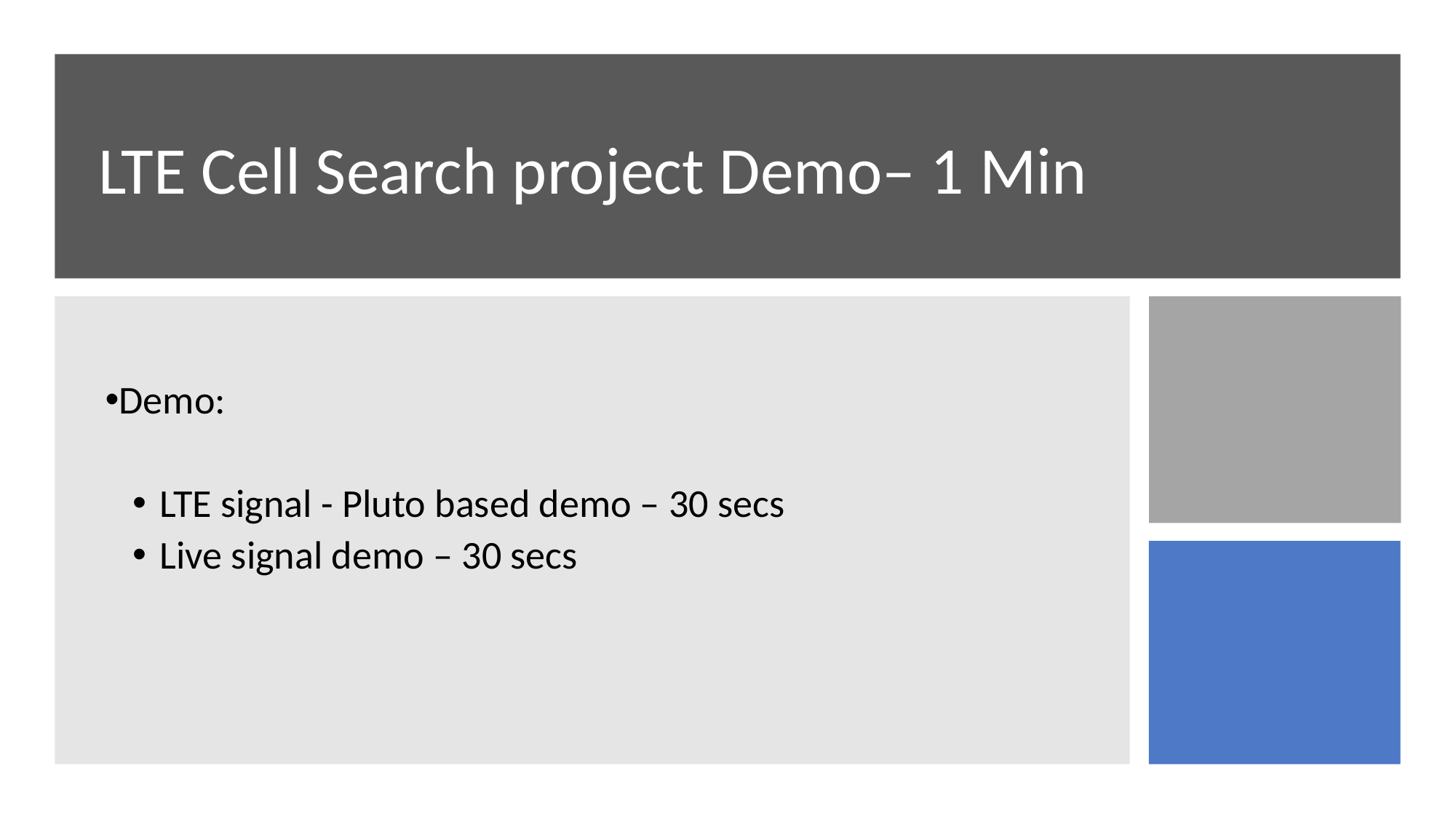

# LTE Cell Search project Demo– 1 Min

Demo:

LTE signal - Pluto based demo – 30 secs
Live signal demo – 30 secs